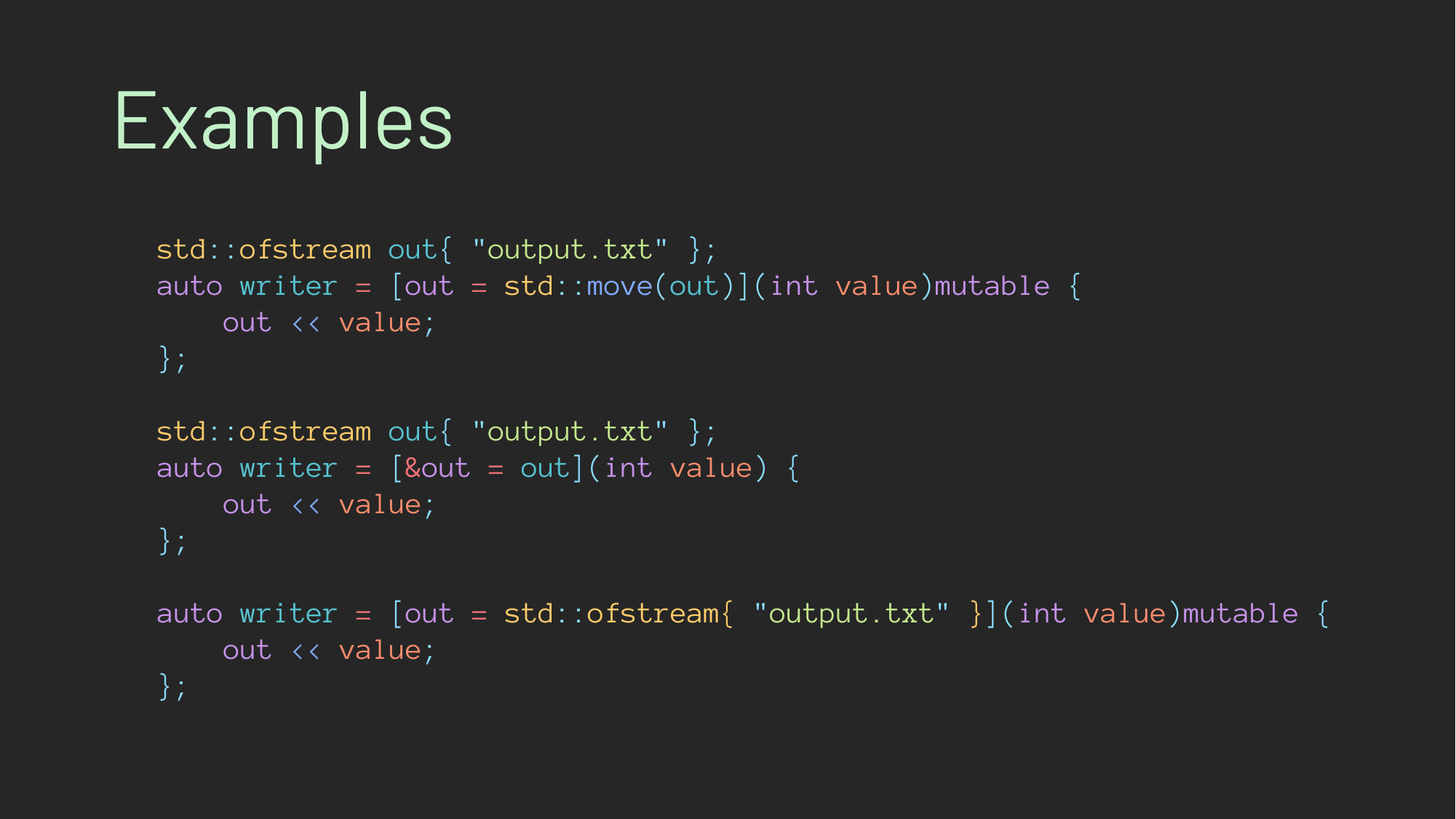

# Examples
    std::ofstream out{ "output.txt" };
    auto writer = [out = std::move(out)](int value)mutable {
        out << value;
    };

    std::ofstream out{ "output.txt" };
    auto writer = [&out = out](int value) {
        out << value;
    };
    auto writer = [out = std::ofstream{ "output.txt" }](int value)mutable {
        out << value;
    };